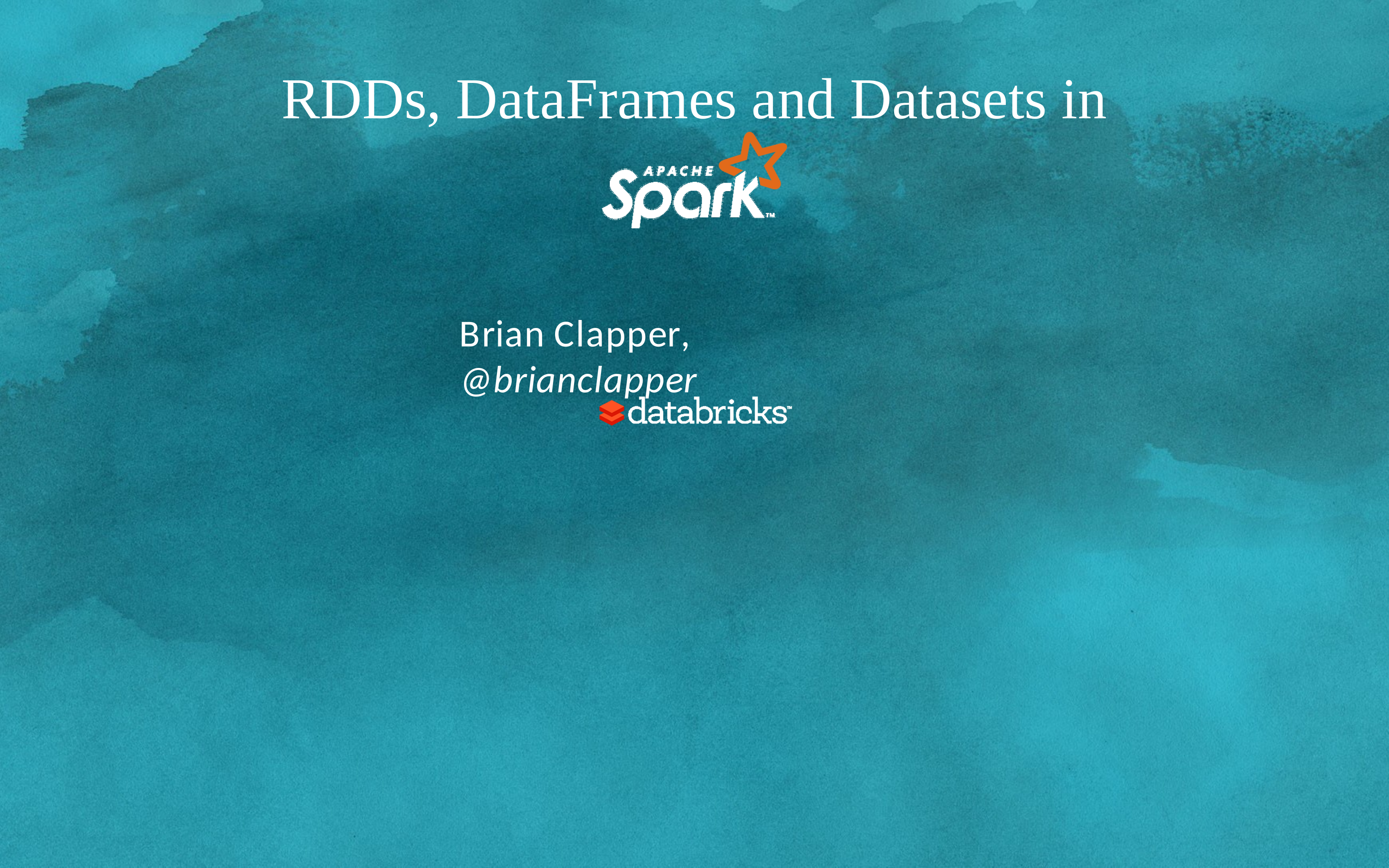

RDDs, DataFrames and Datasets in

Brian Clapper, @brianclapper